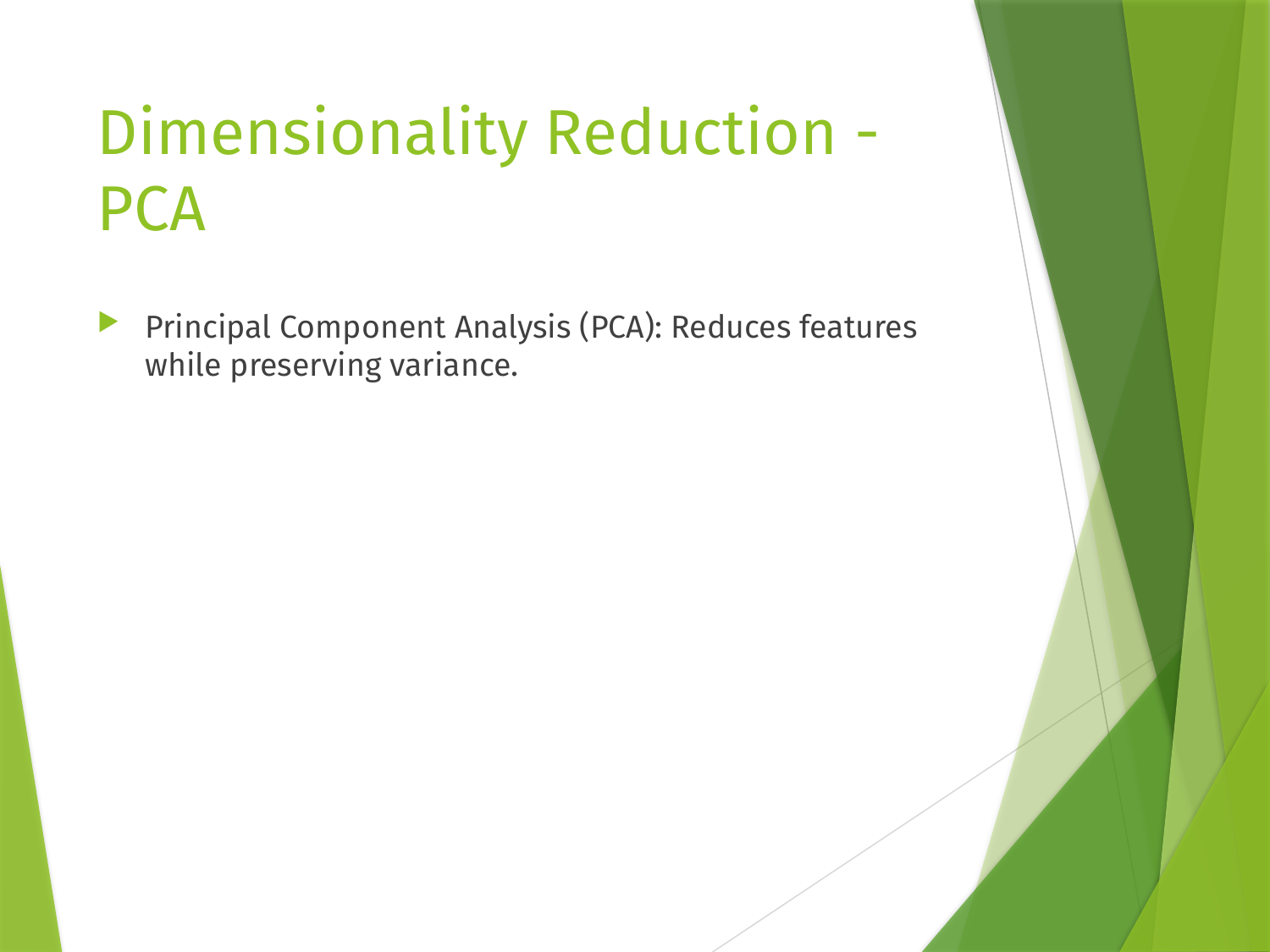

# Dimensionality Reduction - PCA
Principal Component Analysis (PCA): Reduces features while preserving variance.